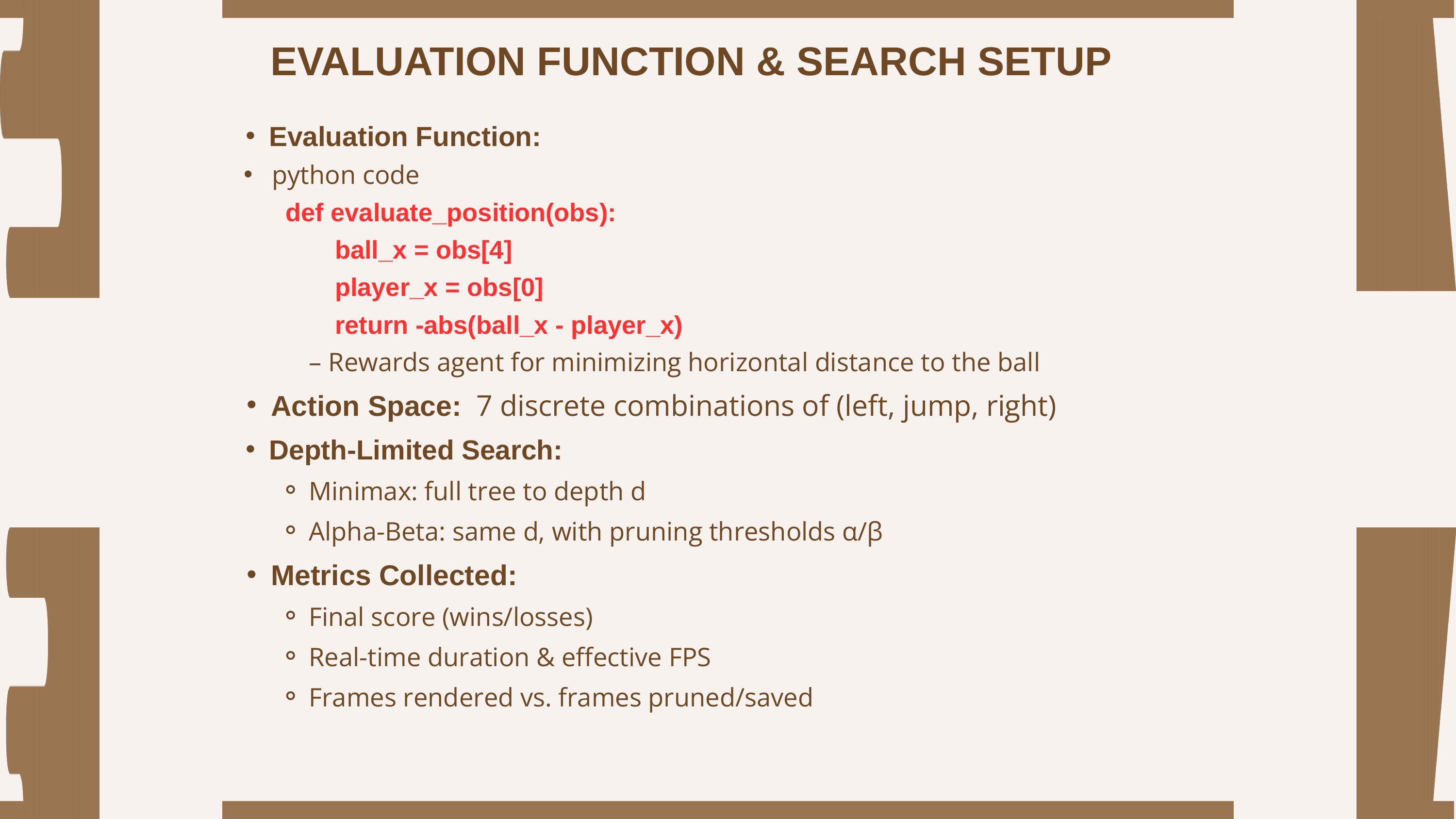

EVALUATION FUNCTION & SEARCH SETUP
Evaluation Function:
 python code
         def evaluate_position(obs):
                ball_x = obs[4]
                player_x = obs[0]
                return -abs(ball_x - player_x)
             – Rewards agent for minimizing horizontal distance to the ball
Action Space:  7 discrete combinations of (left, jump, right)
Depth-Limited Search:
Minimax: full tree to depth d
Alpha-Beta: same d, with pruning thresholds α/β
Metrics Collected:
Final score (wins/losses)
Real-time duration & effective FPS
Frames rendered vs. frames pruned/saved